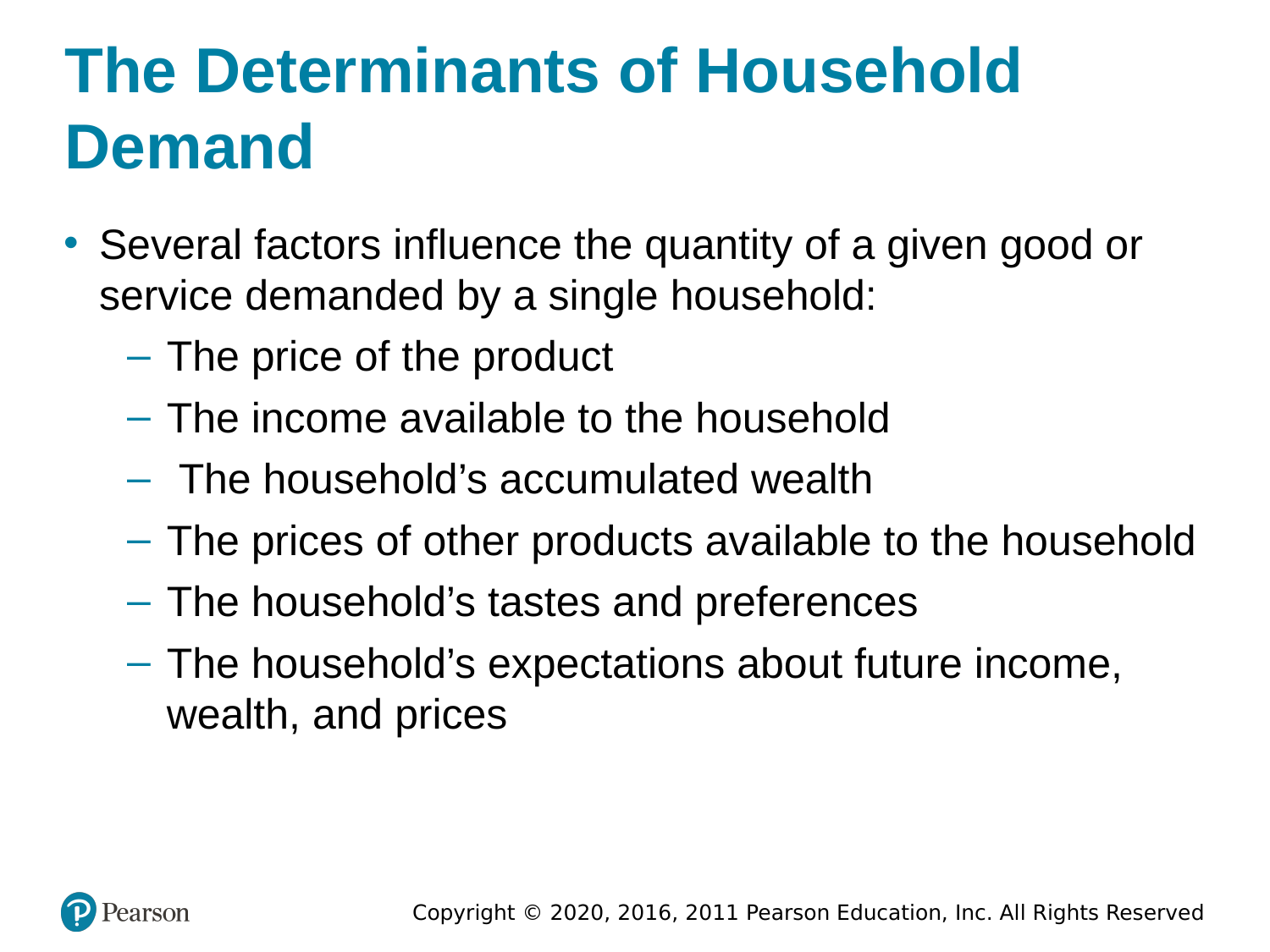

# The Determinants of Household Demand
Several factors influence the quantity of a given good or service demanded by a single household:
The price of the product
The income available to the household
 The household’s accumulated wealth
The prices of other products available to the household
The household’s tastes and preferences
The household’s expectations about future income, wealth, and prices